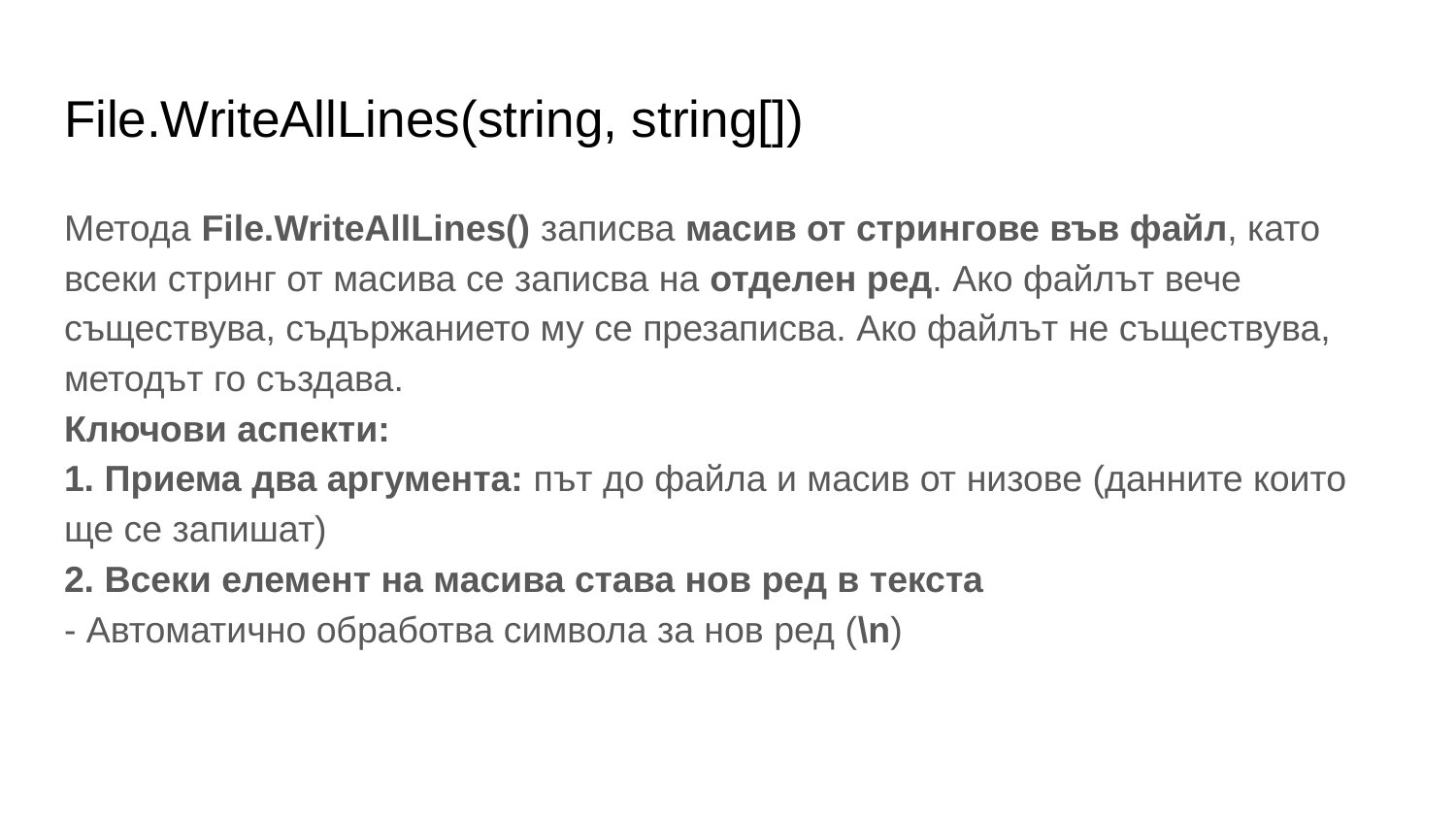

# File.WriteAllLines(string, string[])
Метода File.WriteAllLines() записва масив от стрингове във файл, като всеки стринг от масива се записва на отделен ред. Ако файлът вече съществува, съдържанието му се презаписва. Ако файлът не съществува, методът го създава.
Ключови аспекти:
1. Приема два аргумента: път до файла и масив от низове (данните които ще се запишат)
2. Всеки елемент на масива става нов ред в текста
- Автоматично обработва символа за нов ред (\n)